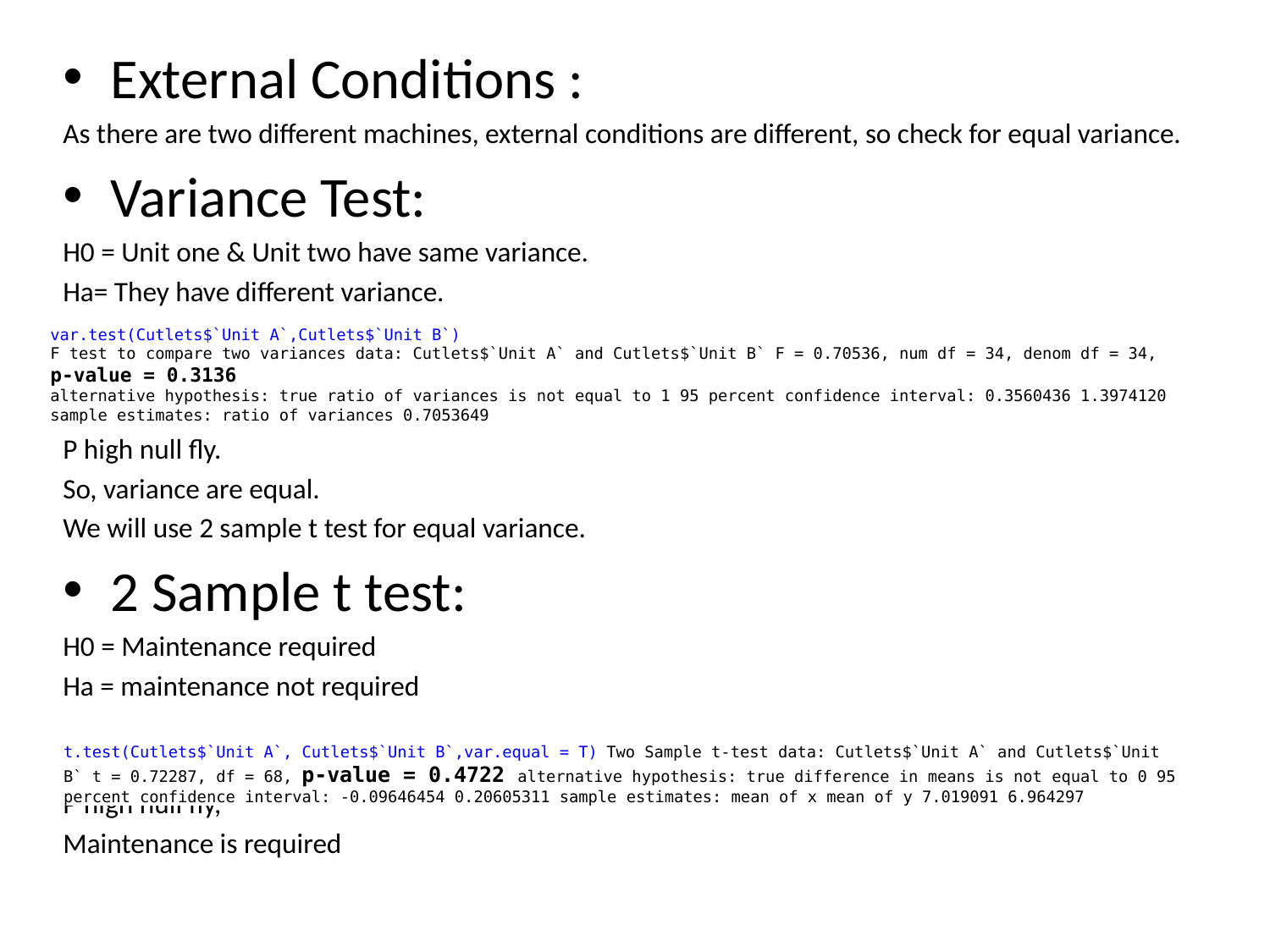

External Conditions :
As there are two different machines, external conditions are different, so check for equal variance.
Variance Test:
H0 = Unit one & Unit two have same variance.
Ha= They have different variance.

P high null fly.
So, variance are equal.
We will use 2 sample t test for equal variance.
2 Sample t test:
H0 = Maintenance required
Ha = maintenance not required

P high null fly,
Maintenance is required
var.test(Cutlets$`Unit A`,Cutlets$`Unit B`)
F test to compare two variances data: Cutlets$`Unit A` and Cutlets$`Unit B` F = 0.70536, num df = 34, denom df = 34, p-value = 0.3136
alternative hypothesis: true ratio of variances is not equal to 1 95 percent confidence interval: 0.3560436 1.3974120 sample estimates: ratio of variances 0.7053649
t.test(Cutlets$`Unit A`, Cutlets$`Unit B`,var.equal = T) Two Sample t-test data: Cutlets$`Unit A` and Cutlets$`Unit B` t = 0.72287, df = 68, p-value = 0.4722 alternative hypothesis: true difference in means is not equal to 0 95 percent confidence interval: -0.09646454 0.20605311 sample estimates: mean of x mean of y 7.019091 6.964297